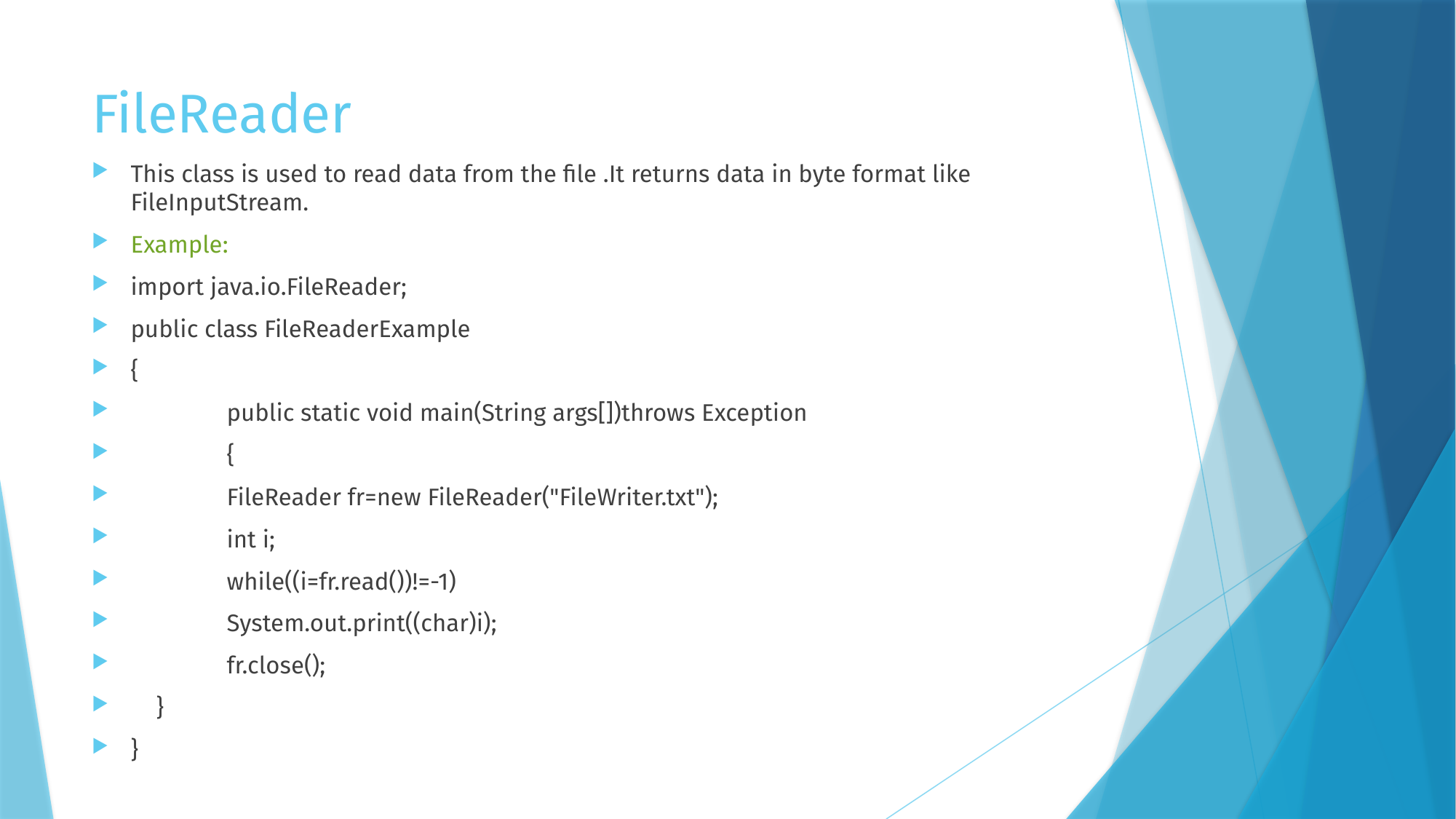

# FileReader
This class is used to read data from the file .It returns data in byte format like FileInputStream.
Example:
import java.io.FileReader;
public class FileReaderExample
{
    	public static void main(String args[])throws Exception
	{
          	FileReader fr=new FileReader("FileWriter.txt");
          	int i;
          	while((i=fr.read())!=-1)
          		System.out.print((char)i);
          	fr.close();
    }
}